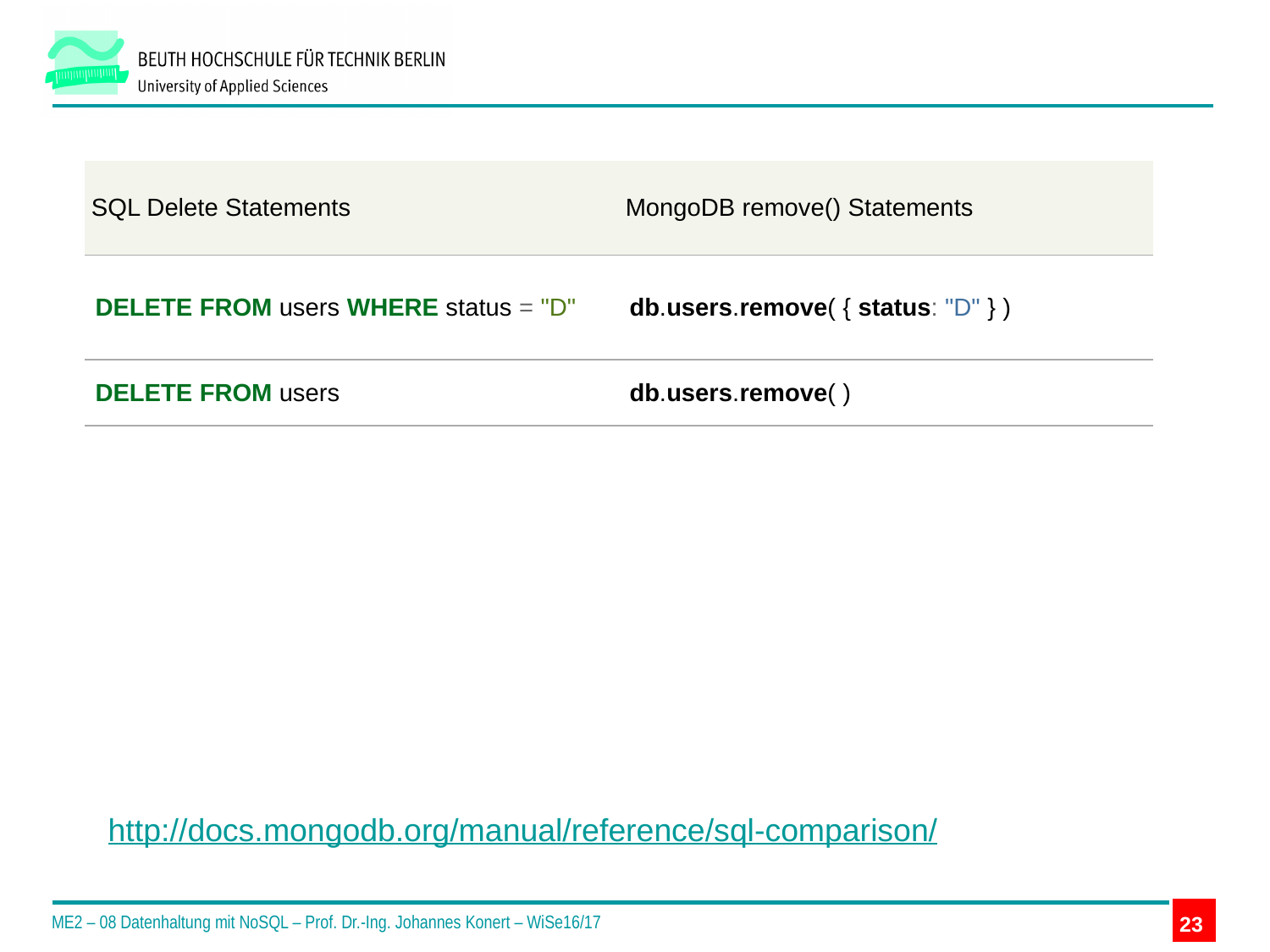

#
| SQL Delete Statements | MongoDB remove() Statements |
| --- | --- |
| DELETE FROM users WHERE status = "D" | db.users.remove( { status: "D" } ) |
| DELETE FROM users | db.users.remove( ) |

http://docs.mongodb.org/manual/reference/sql-comparison/
ME2 – 08 Datenhaltung mit NoSQL – Prof. Dr.-Ing. Johannes Konert – WiSe16/17

23